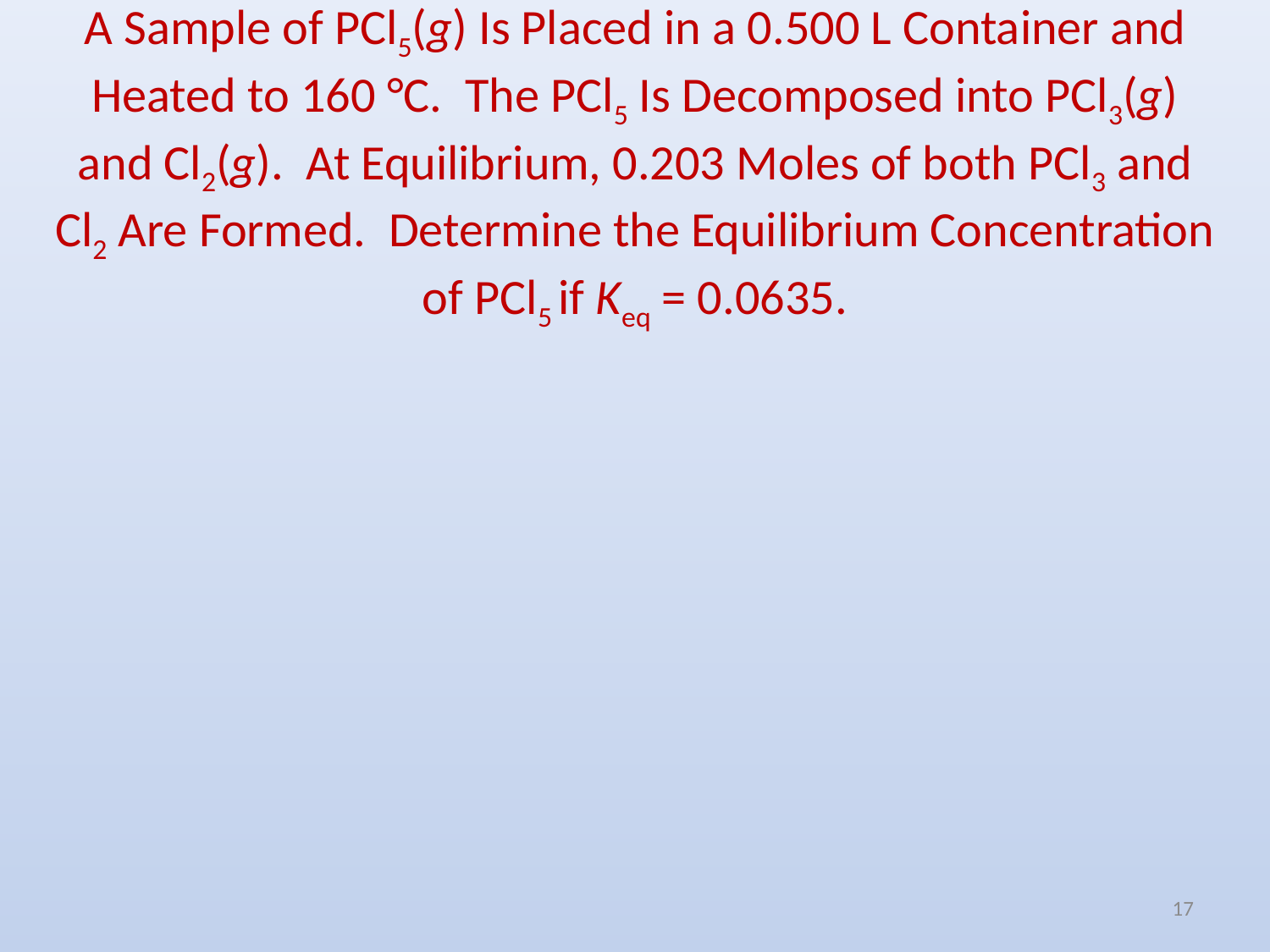

# A Sample of PCl5(g) Is Placed in a 0.500 L Container and Heated to 160 °C.  The PCl5 Is Decomposed into PCl3(g) and Cl2(g).  At Equilibrium, 0.203 Moles of both PCl3 and Cl2 Are Formed.  Determine the Equilibrium Concentration of PCl5 if Keq = 0.0635.
17